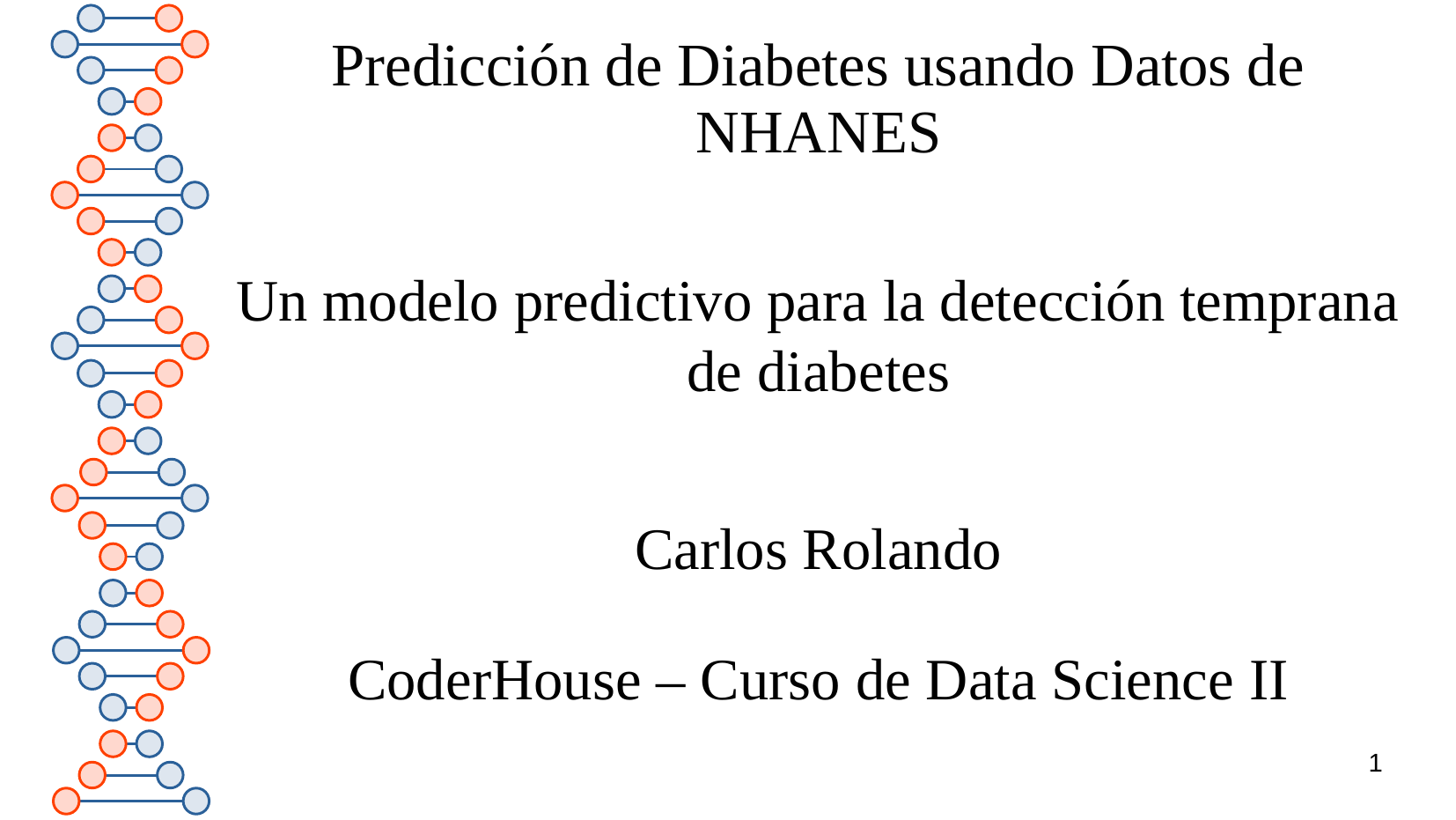

# Predicción de Diabetes usando Datos de NHANES
Un modelo predictivo para la detección temprana de diabetes
Carlos Rolando
CoderHouse – Curso de Data Science II
1